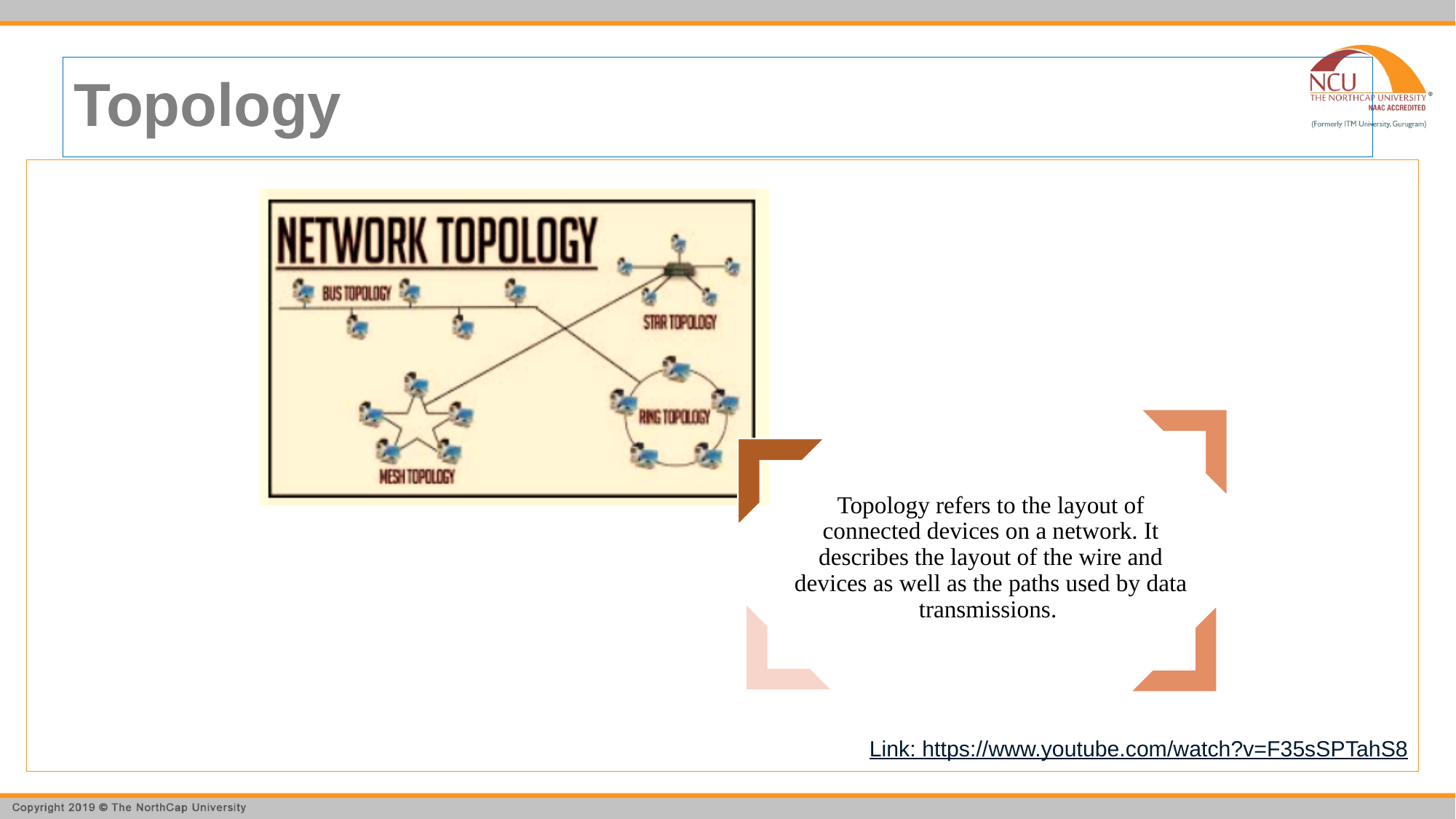

# Topology

Link: https://www.youtube.com/watch?v=F35sSPTahS8

Topology refers to the layout of connected devices on a network. It describes the layout of the wire and devices as well as the paths used by data transmissions.